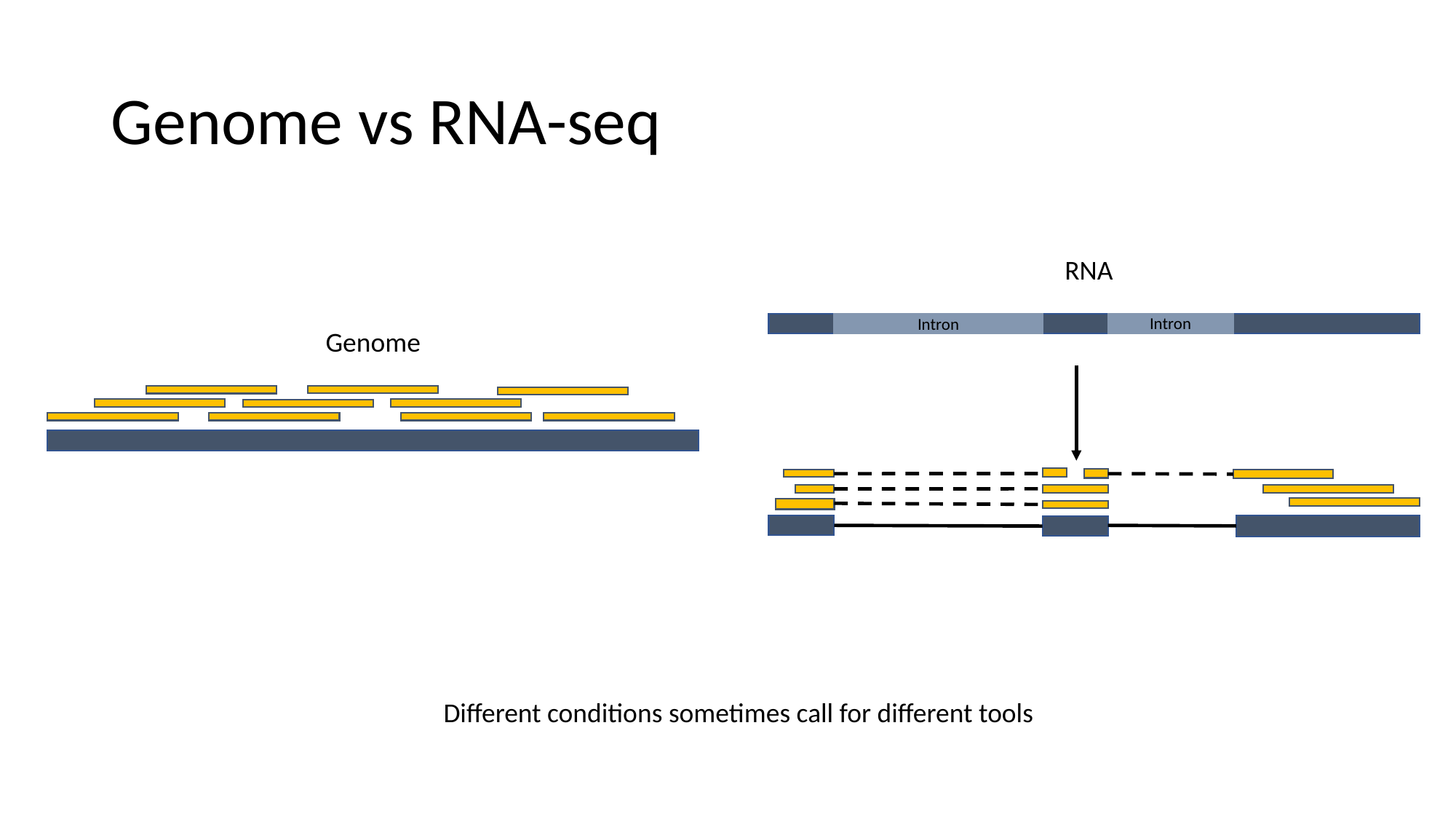

# Genome vs RNA-seq
RNA
Intron
Intron

Genome

Different conditions sometimes call for different tools